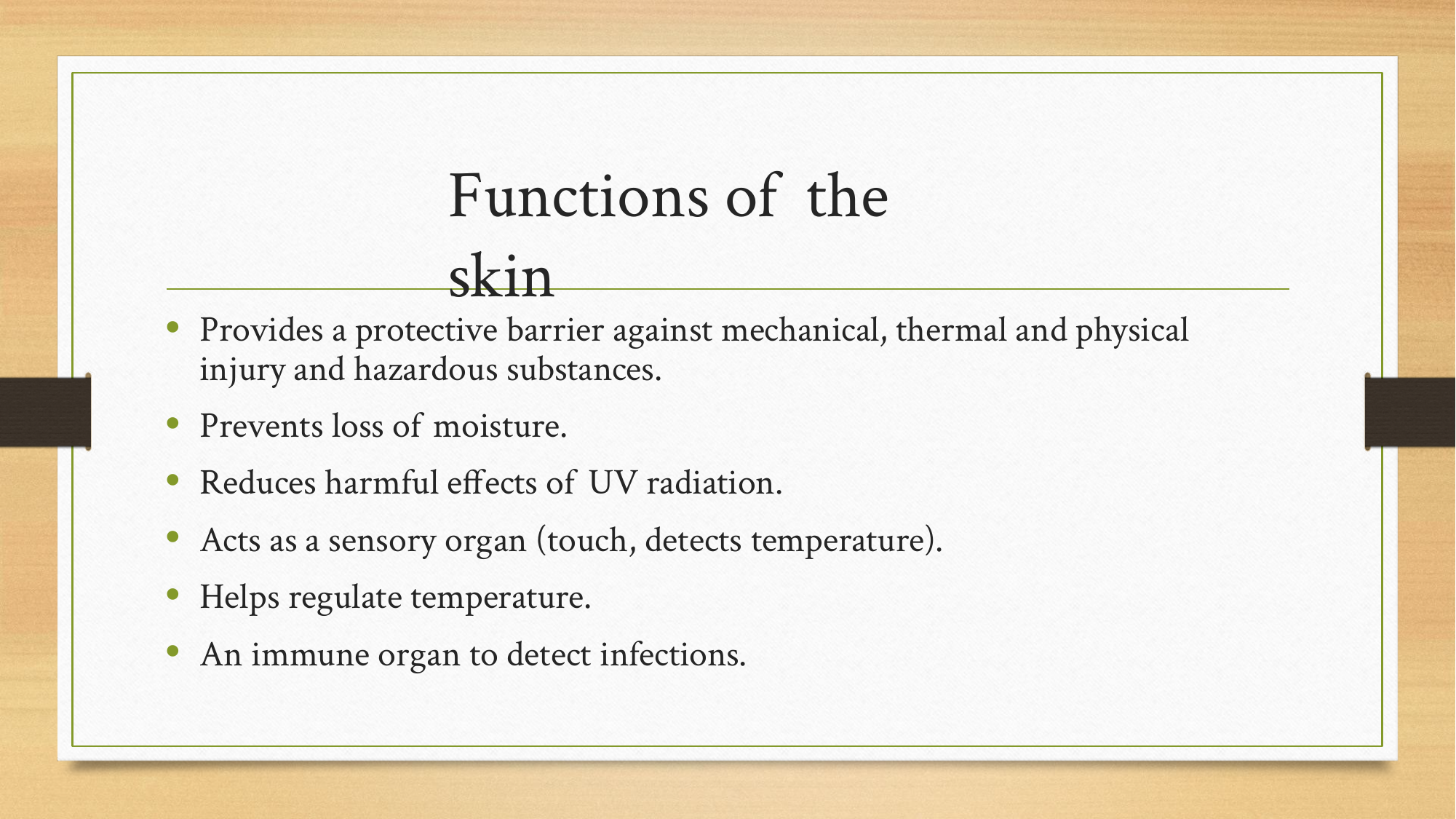

# Functions of	the skin
Provides a protective barrier against mechanical, thermal and physical injury and hazardous substances.
Prevents loss of moisture.
Reduces harmful effects of UV radiation.
Acts as a sensory organ (touch, detects temperature).
Helps regulate temperature.
An immune organ to detect infections.